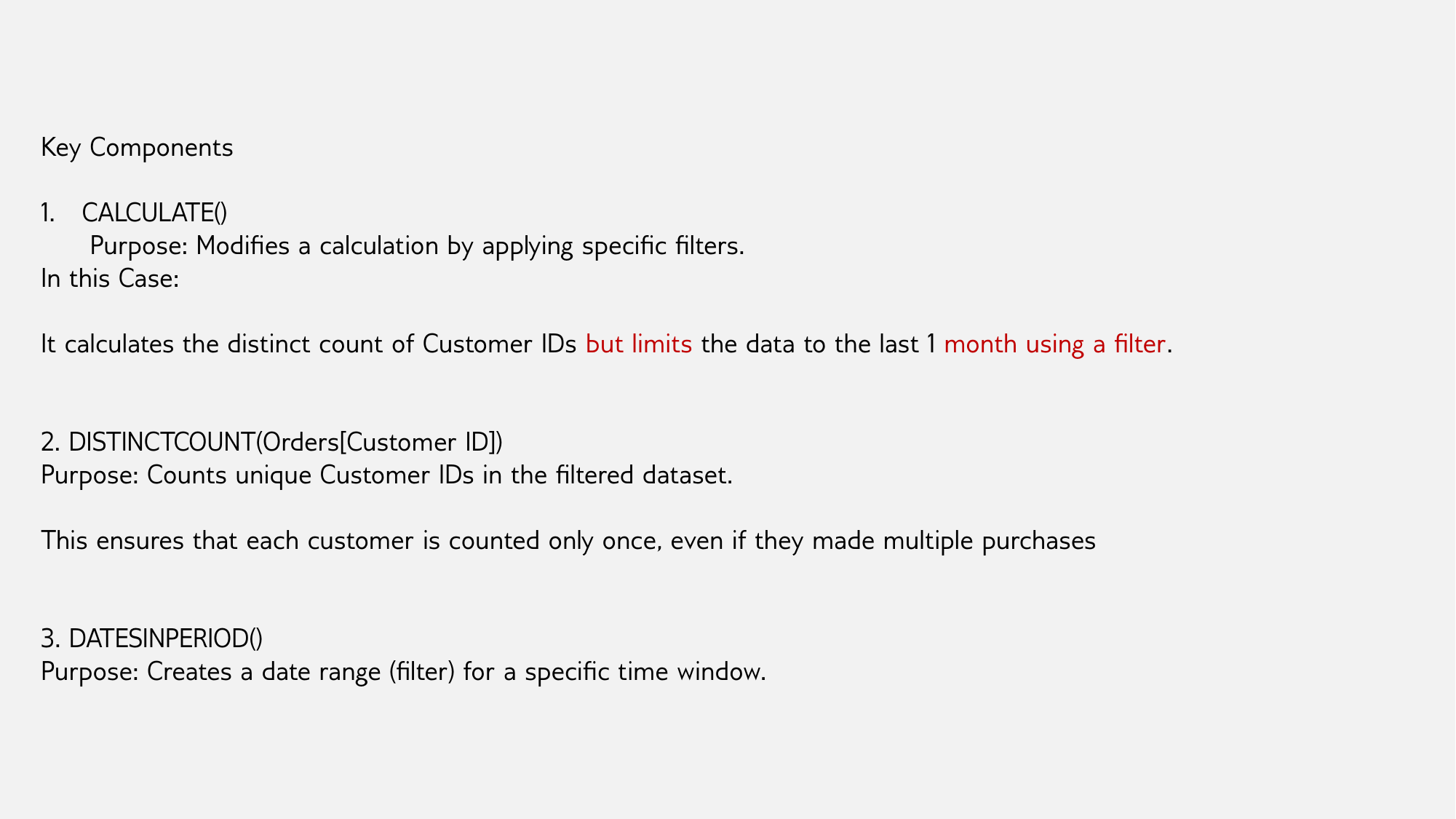

Key Components

CALCULATE()
      Purpose: Modifies a calculation by applying specific filters.
In this Case:

It calculates the distinct count of Customer IDs but limits the data to the last 1 month using a filter.

2. DISTINCTCOUNT(Orders[Customer ID])
Purpose: Counts unique Customer IDs in the filtered dataset.

This ensures that each customer is counted only once, even if they made multiple purchases

3. DATESINPERIOD()
Purpose: Creates a date range (filter) for a specific time window.